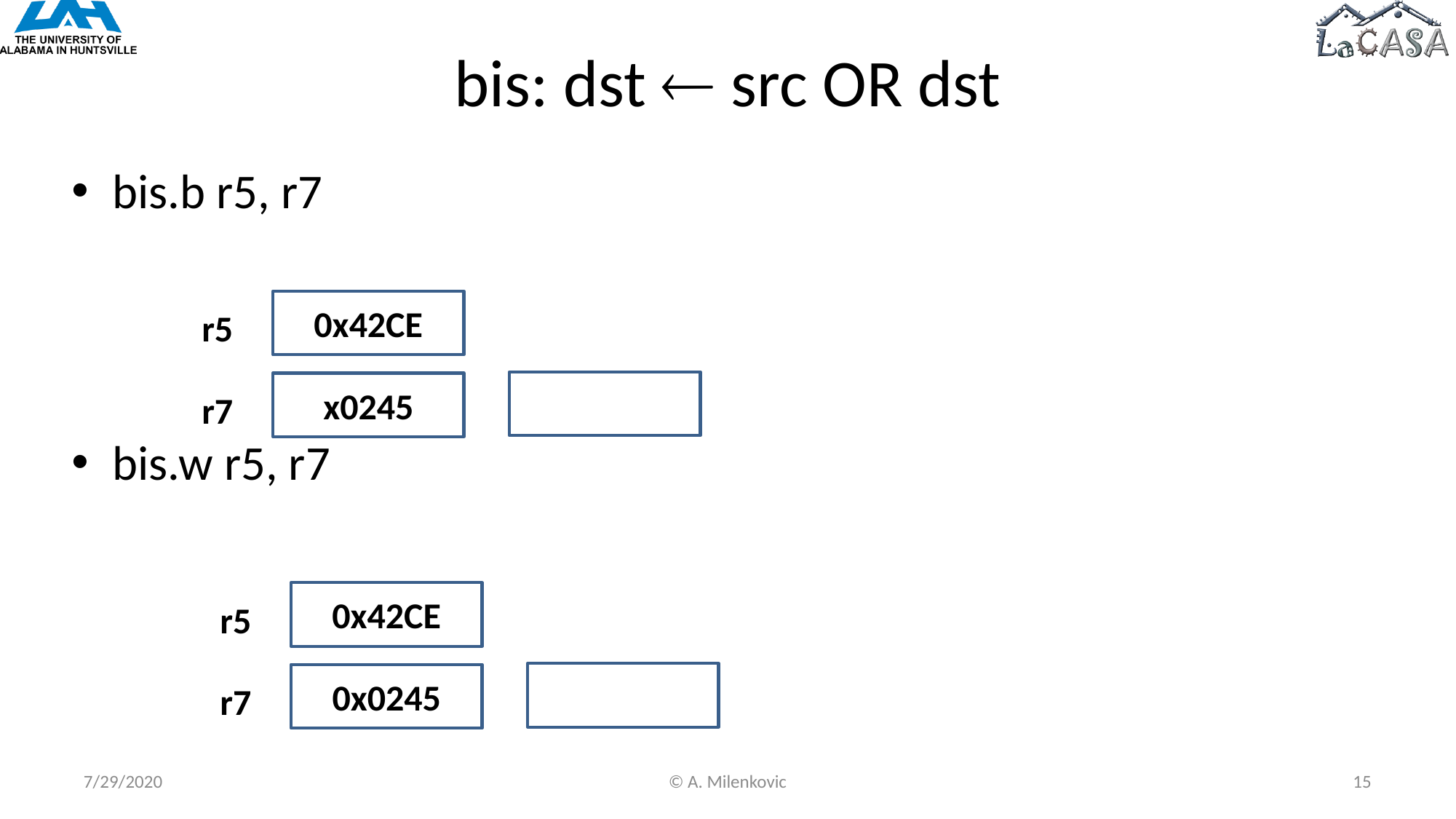

# bis: dst ← src OR dst
bis.b r5, r7

bis.w r5, r7

0x42CE
r5

x0245
r7
0x42CE
r5

0x0245
r7
7/29/2020
© A. Milenkovic
15